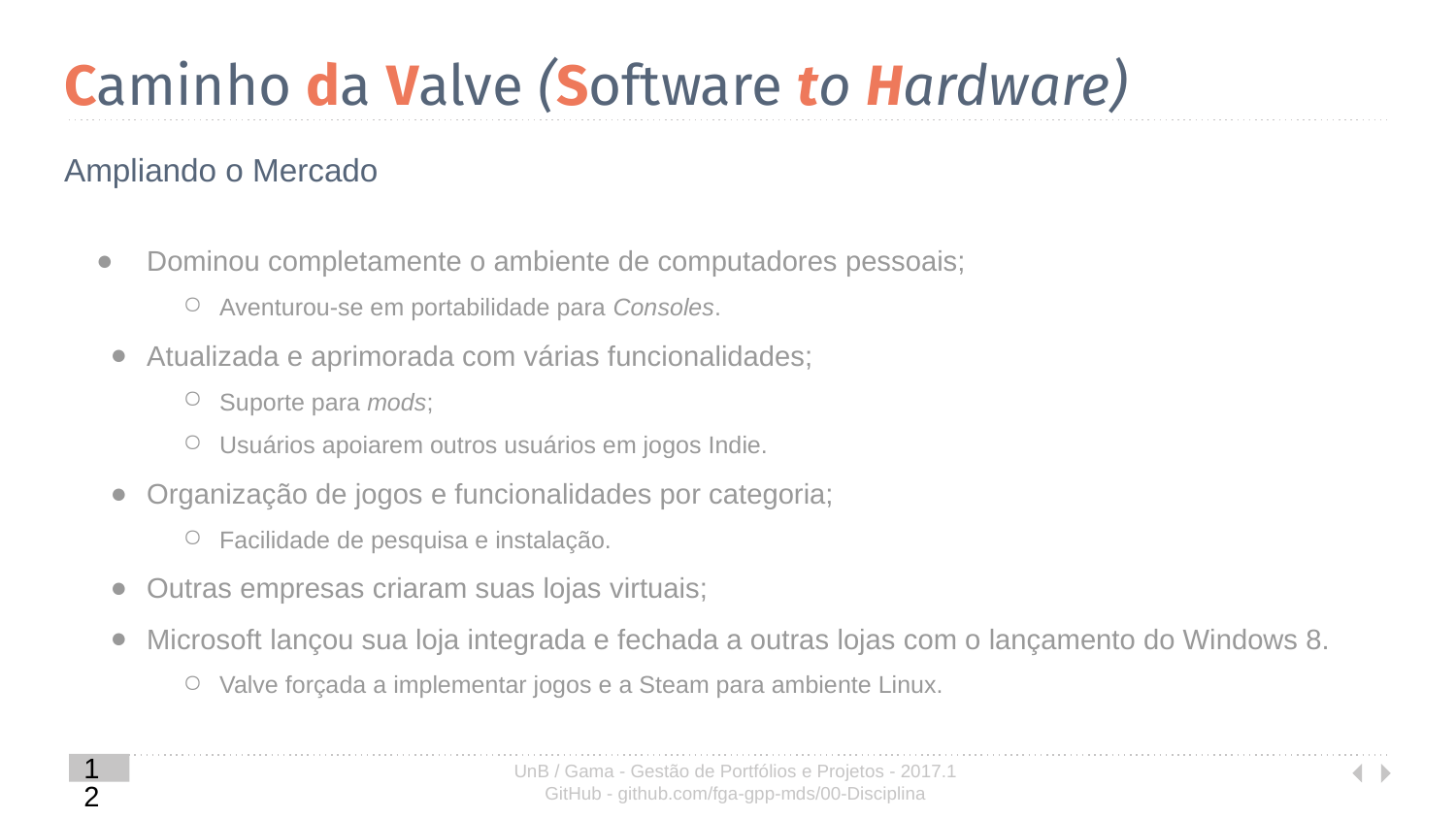

# Caminho da Valve (Software to Hardware)
Ampliando o Mercado
Dominou completamente o ambiente de computadores pessoais;
Aventurou-se em portabilidade para Consoles.
Atualizada e aprimorada com várias funcionalidades;
Suporte para mods;
Usuários apoiarem outros usuários em jogos Indie.
Organização de jogos e funcionalidades por categoria;
Facilidade de pesquisa e instalação.
Outras empresas criaram suas lojas virtuais;
Microsoft lançou sua loja integrada e fechada a outras lojas com o lançamento do Windows 8.
Valve forçada a implementar jogos e a Steam para ambiente Linux.
12